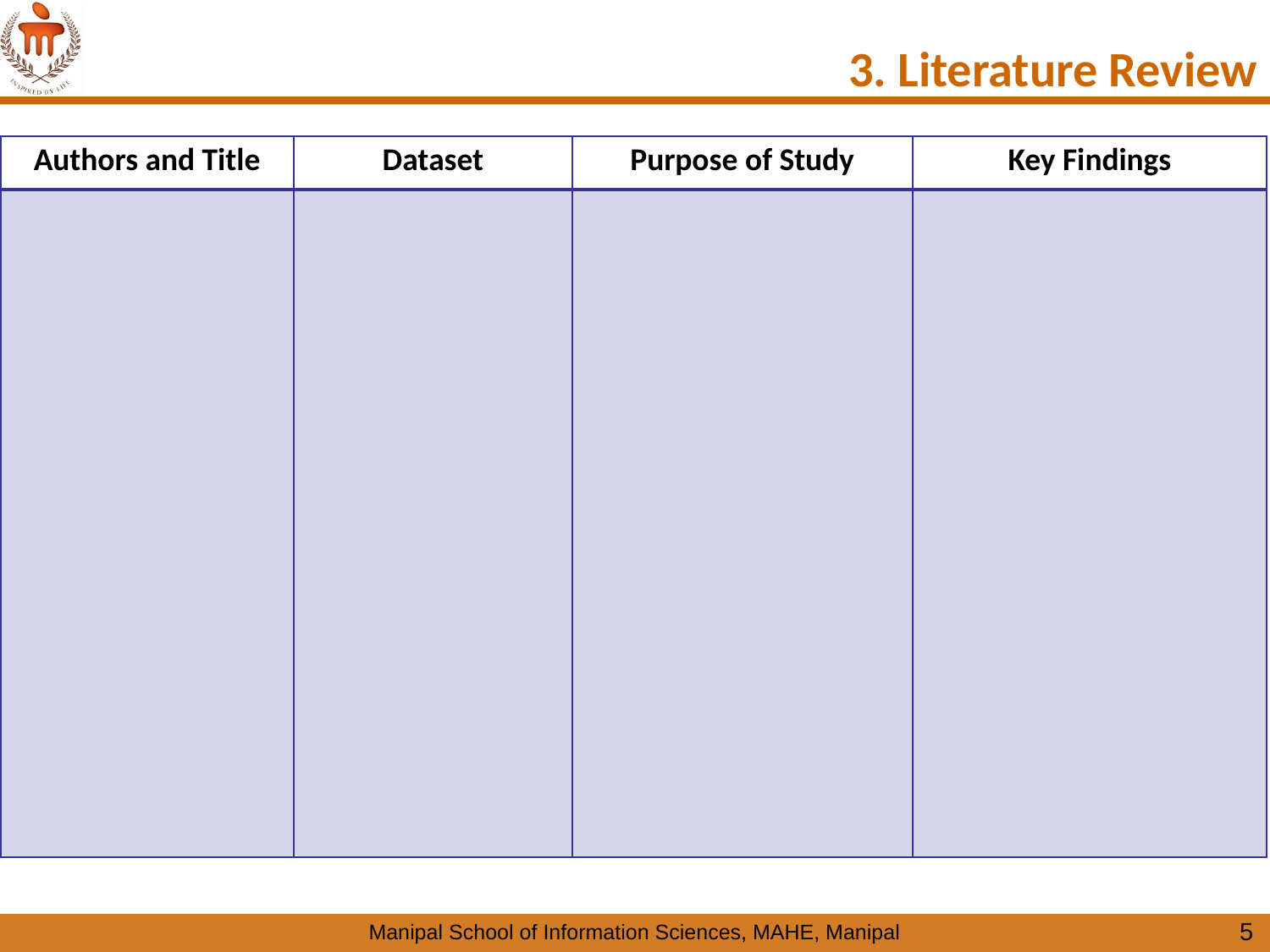

# 3. Literature Review
| Authors and Title | Dataset | Purpose of Study | Key Findings |
| --- | --- | --- | --- |
|  |  |  |  |
5